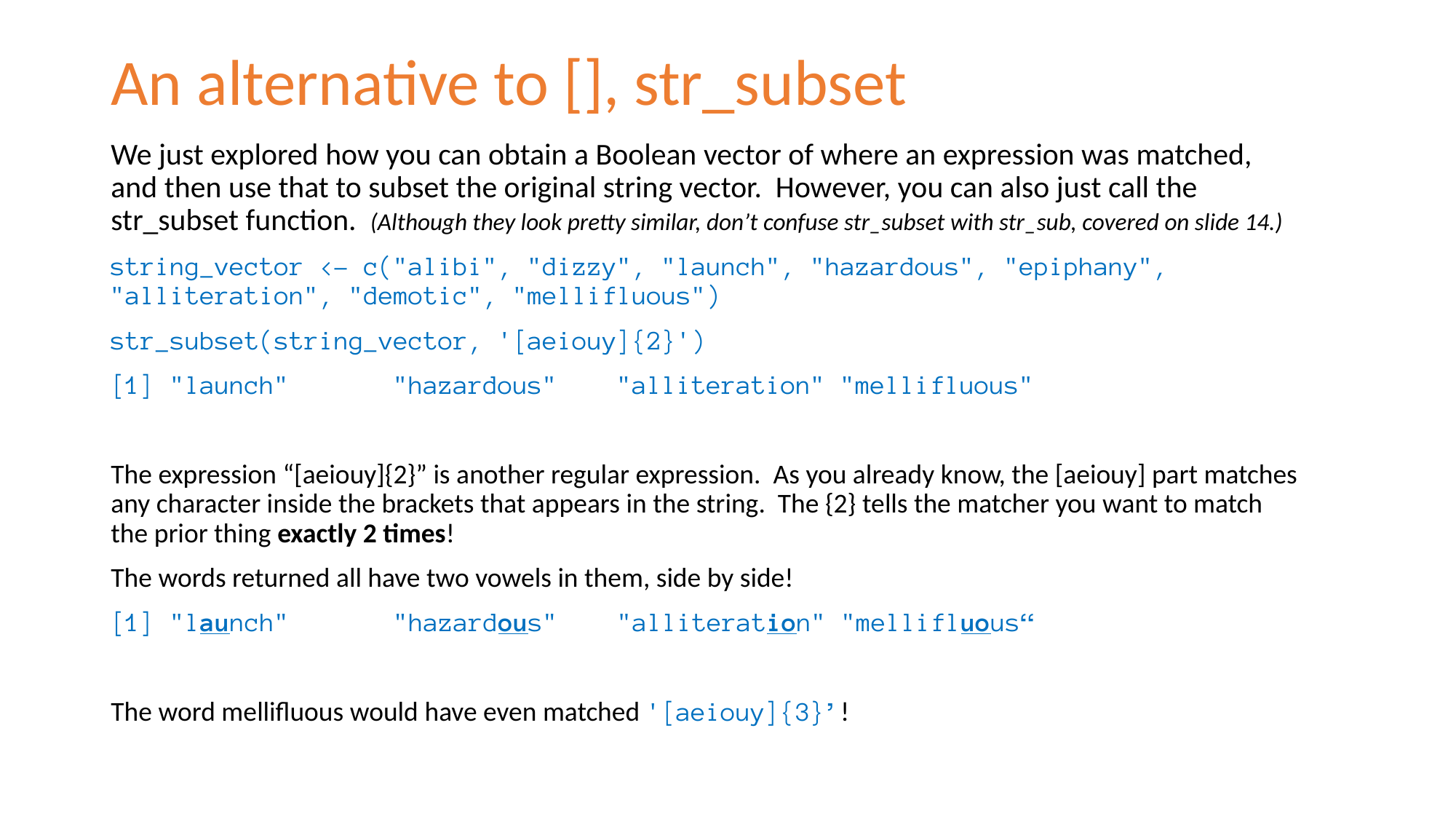

# An alternative to [], str_subset
We just explored how you can obtain a Boolean vector of where an expression was matched, and then use that to subset the original string vector.  However, you can also just call the str_subset function.  (Although they look pretty similar, don’t confuse str_subset with str_sub, covered on slide 14.)
string_vector <- c("alibi", "dizzy", "launch", "hazardous", "epiphany", "alliteration", "demotic", "mellifluous")
str_subset(string_vector, '[aeiouy]{2}')
[1] "launch"       "hazardous"    "alliteration" "mellifluous"

The expression “[aeiouy]{2}” is another regular expression.  As you already know, the [aeiouy] part matches any character inside the brackets that appears in the string.  The {2} tells the matcher you want to match the prior thing exactly 2 times!
The words returned all have two vowels in them, side by side!
[1] "launch"       "hazardous"    "alliteration" "mellifluous“

The word mellifluous would have even matched '[aeiouy]{3}’!